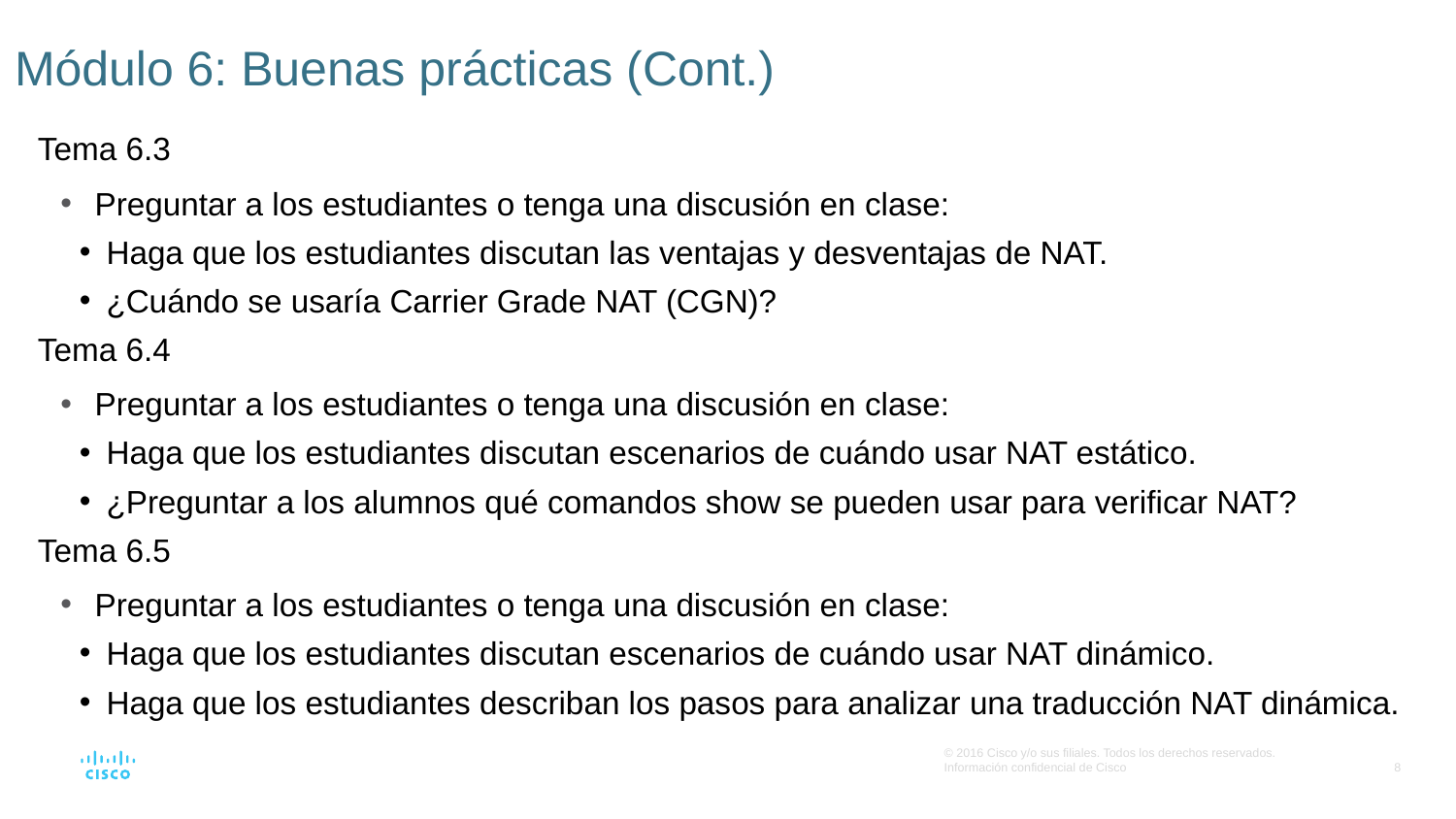

# Módulo 6: Buenas prácticas (Cont.)
Tema 6.3
Preguntar a los estudiantes o tenga una discusión en clase:
Haga que los estudiantes discutan las ventajas y desventajas de NAT.
¿Cuándo se usaría Carrier Grade NAT (CGN)?
Tema 6.4
Preguntar a los estudiantes o tenga una discusión en clase:
Haga que los estudiantes discutan escenarios de cuándo usar NAT estático.
¿Preguntar a los alumnos qué comandos show se pueden usar para verificar NAT?
Tema 6.5
Preguntar a los estudiantes o tenga una discusión en clase:
Haga que los estudiantes discutan escenarios de cuándo usar NAT dinámico.
Haga que los estudiantes describan los pasos para analizar una traducción NAT dinámica.